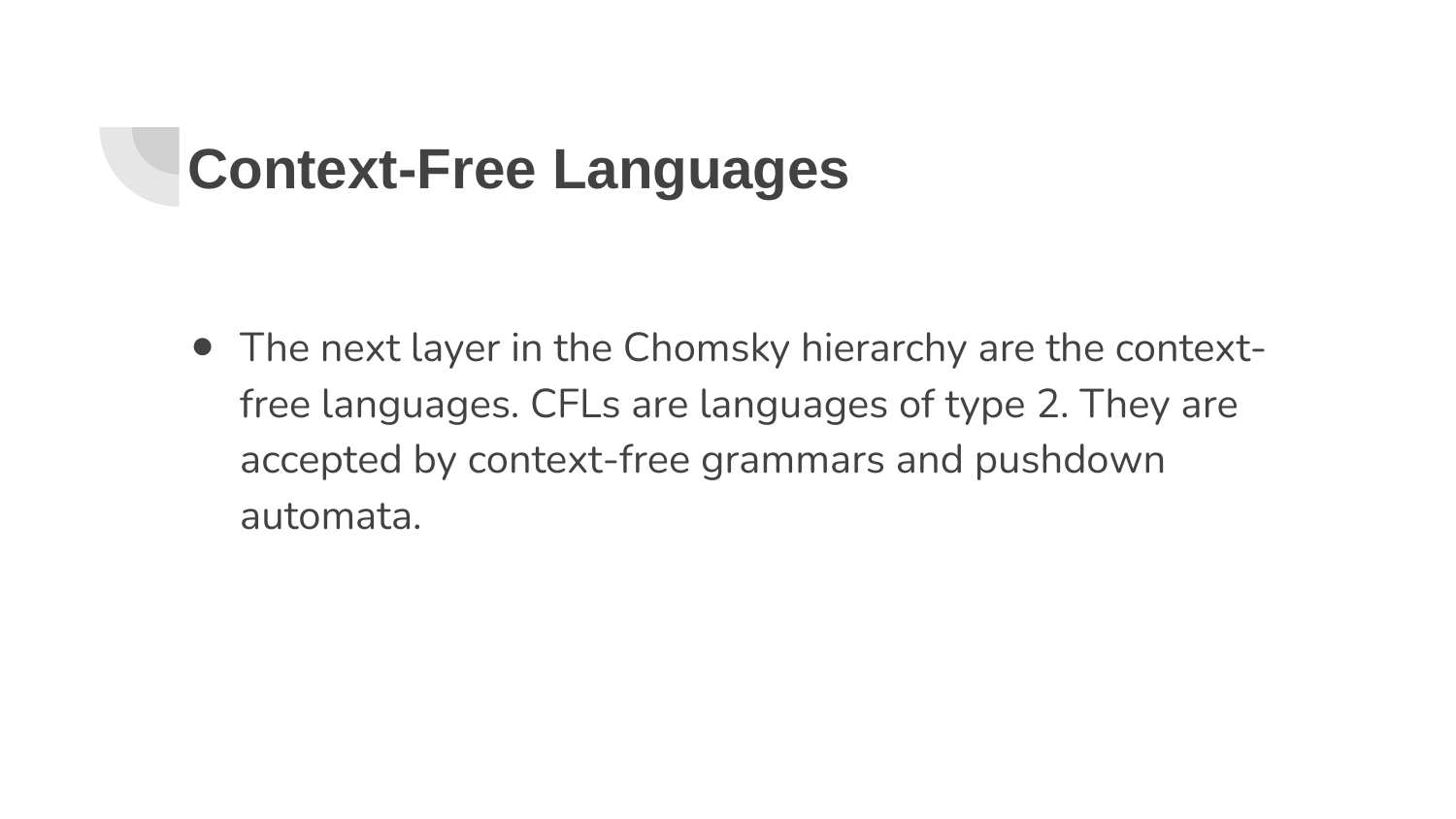

# Context-Free Languages
The next layer in the Chomsky hierarchy are the context-free languages. CFLs are languages of type 2. They are accepted by context-free grammars and pushdown automata.